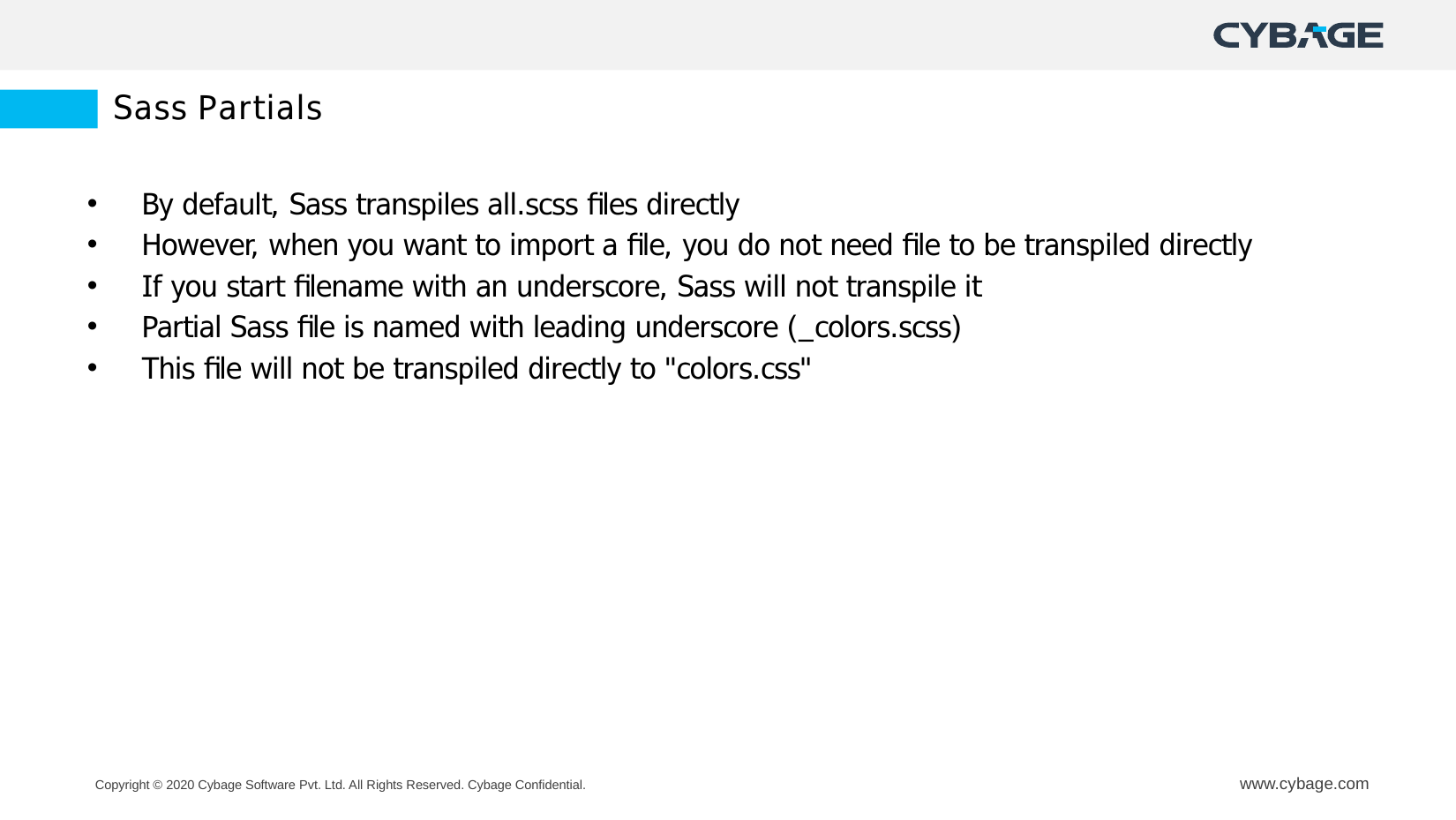

# Sass Partials
By default, Sass transpiles all.scss files directly
However, when you want to import a file, you do not need file to be transpiled directly
If you start filename with an underscore, Sass will not transpile it
Partial Sass file is named with leading underscore (_colors.scss)
This file will not be transpiled directly to "colors.css"